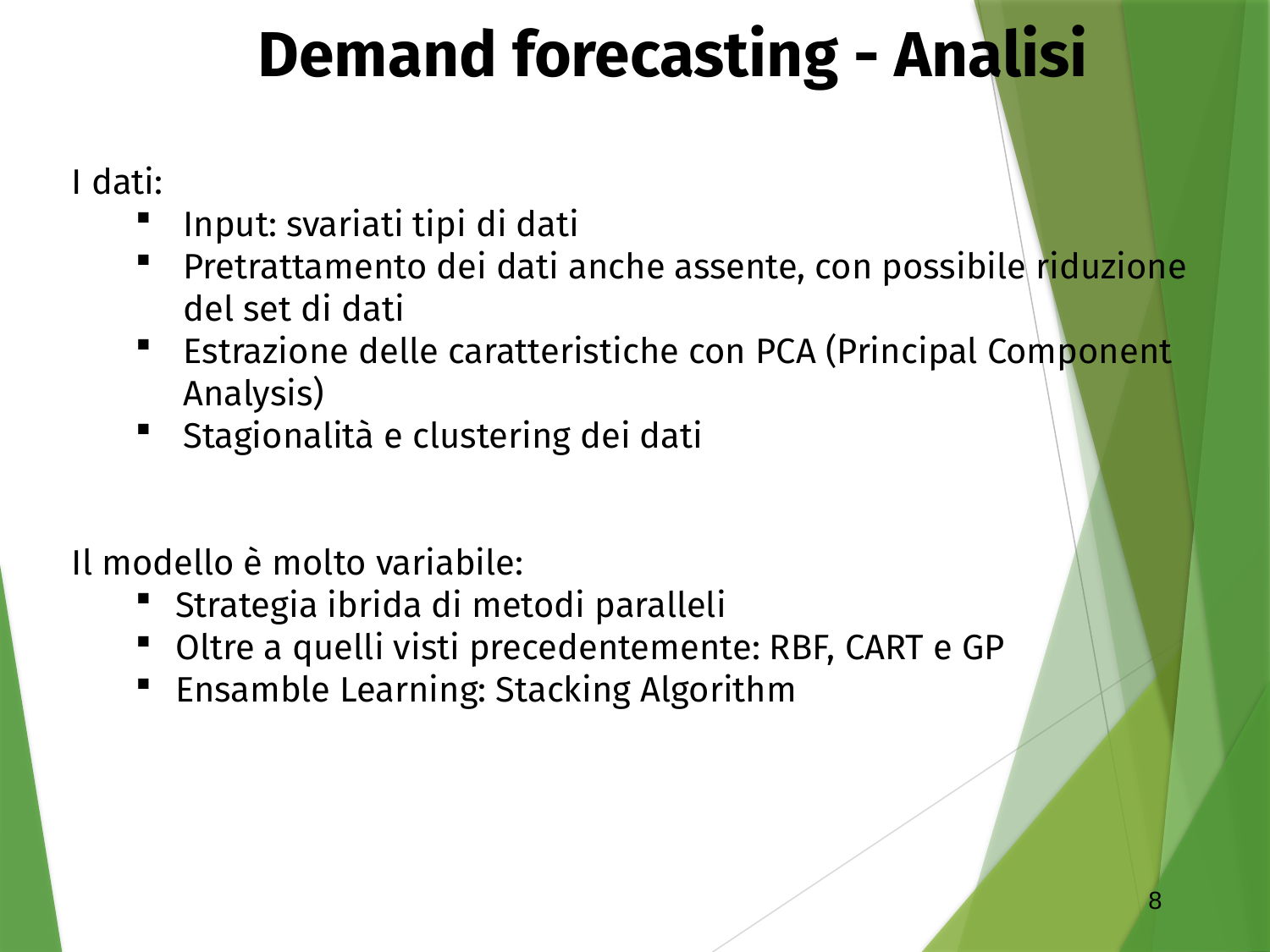

Demand forecasting - Analisi
I dati:
Input: svariati tipi di dati
Pretrattamento dei dati anche assente, con possibile riduzione del set di dati
Estrazione delle caratteristiche con PCA (Principal Component Analysis)
Stagionalità e clustering dei dati

Il modello è molto variabile:
Strategia ibrida di metodi paralleli
Oltre a quelli visti precedentemente: RBF, CART e GP
Ensamble Learning: Stacking Algorithm

8